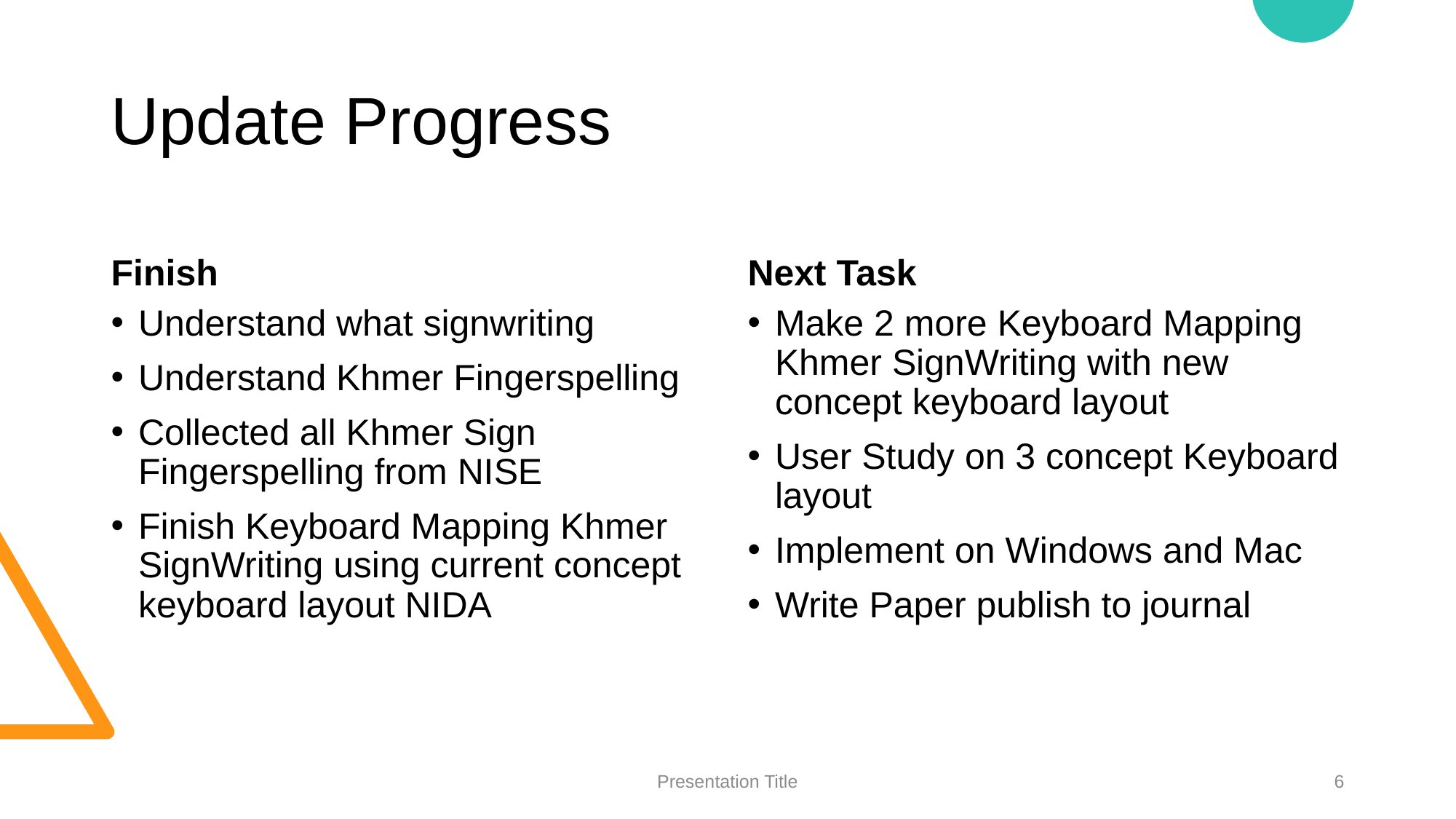

# Update Progress
Finish
Next Task
Understand what signwriting
Understand Khmer Fingerspelling
Collected all Khmer Sign Fingerspelling from NISE
Finish Keyboard Mapping Khmer SignWriting using current concept keyboard layout NIDA
Make 2 more Keyboard Mapping Khmer SignWriting with new concept keyboard layout
User Study on 3 concept Keyboard layout
Implement on Windows and Mac
Write Paper publish to journal
Presentation Title
6